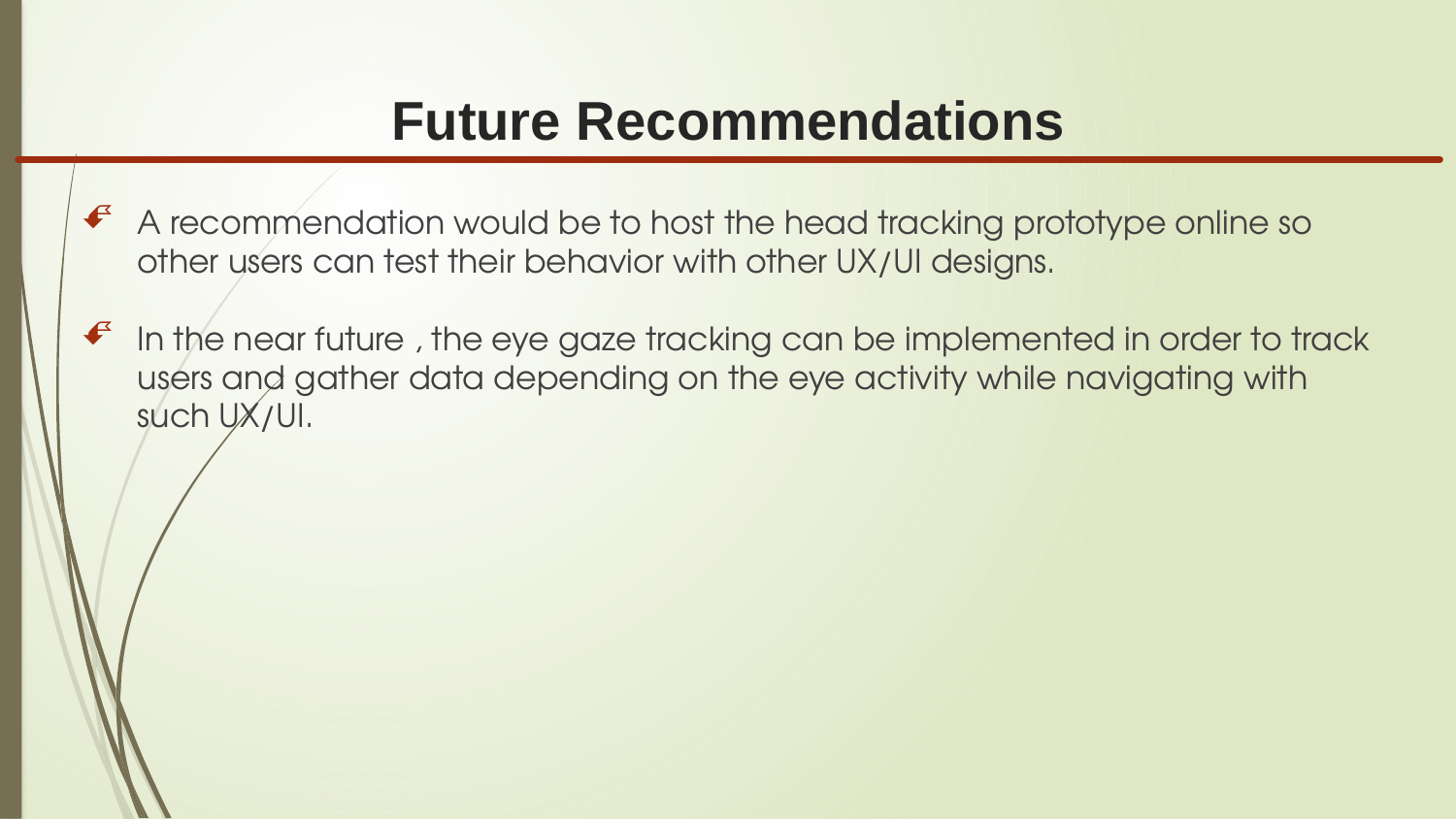

# Future Recommendations
A recommendation would be to host the head tracking prototype online so other users can test their behavior with other UX/UI designs.

In the near future , the eye gaze tracking can be implemented in order to track users and gather data depending on the eye activity while navigating with such UX/UI.